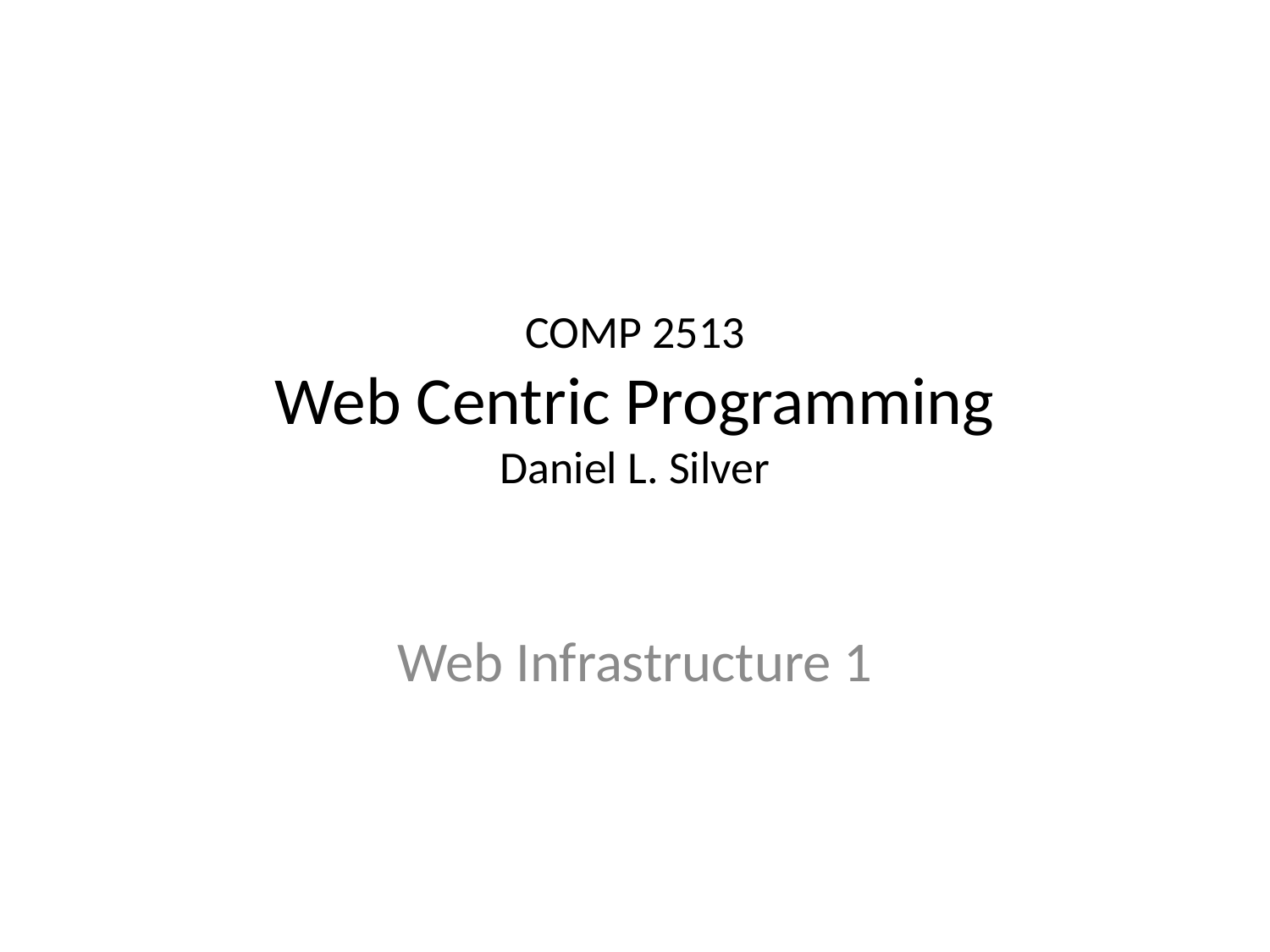

# COMP 2513 Web Centric Programming Daniel L. Silver

Web Infrastructure 1